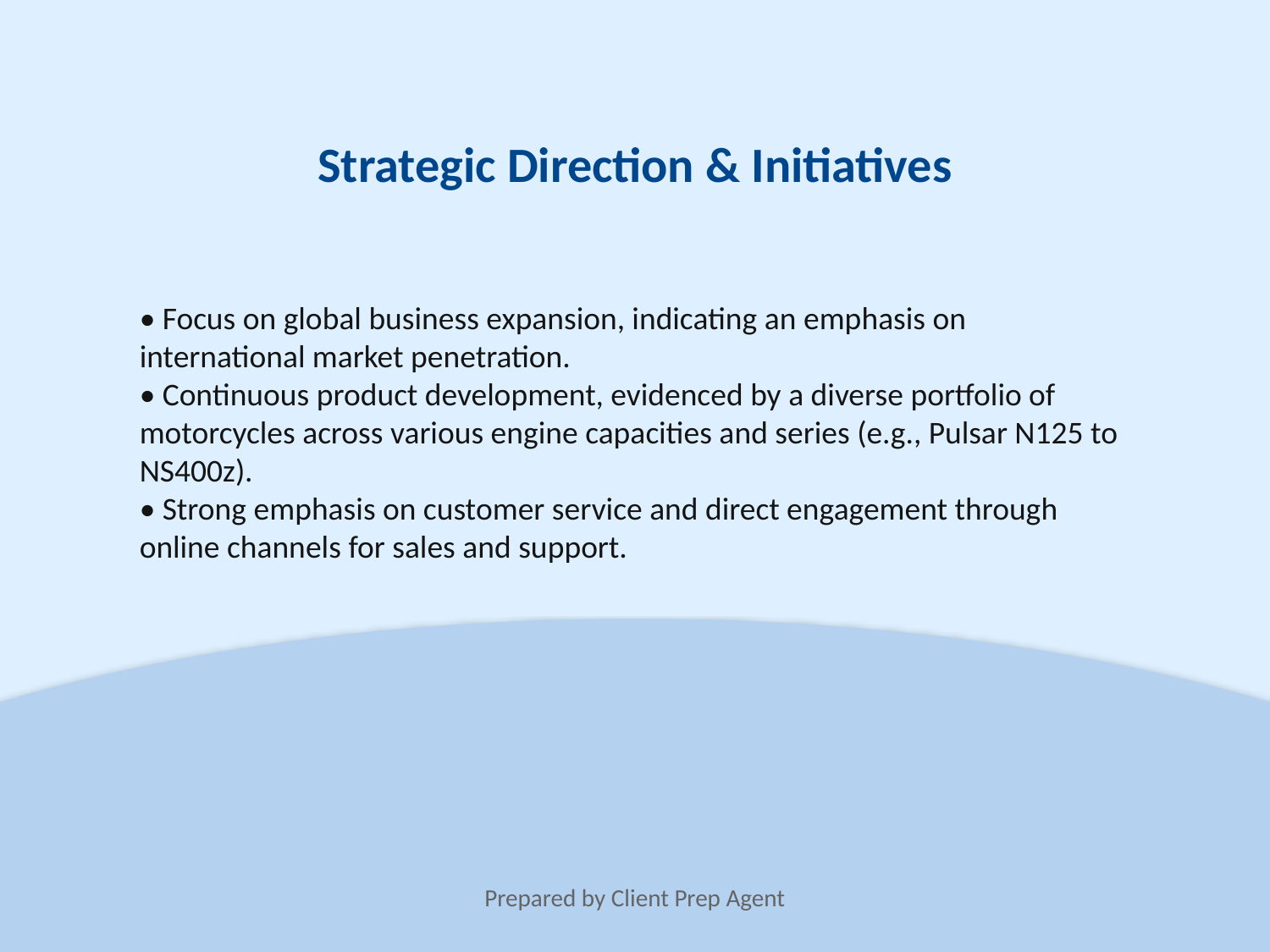

Strategic Direction & Initiatives

• Focus on global business expansion, indicating an emphasis on international market penetration.
• Continuous product development, evidenced by a diverse portfolio of motorcycles across various engine capacities and series (e.g., Pulsar N125 to NS400z).
• Strong emphasis on customer service and direct engagement through online channels for sales and support.

Prepared by Client Prep Agent